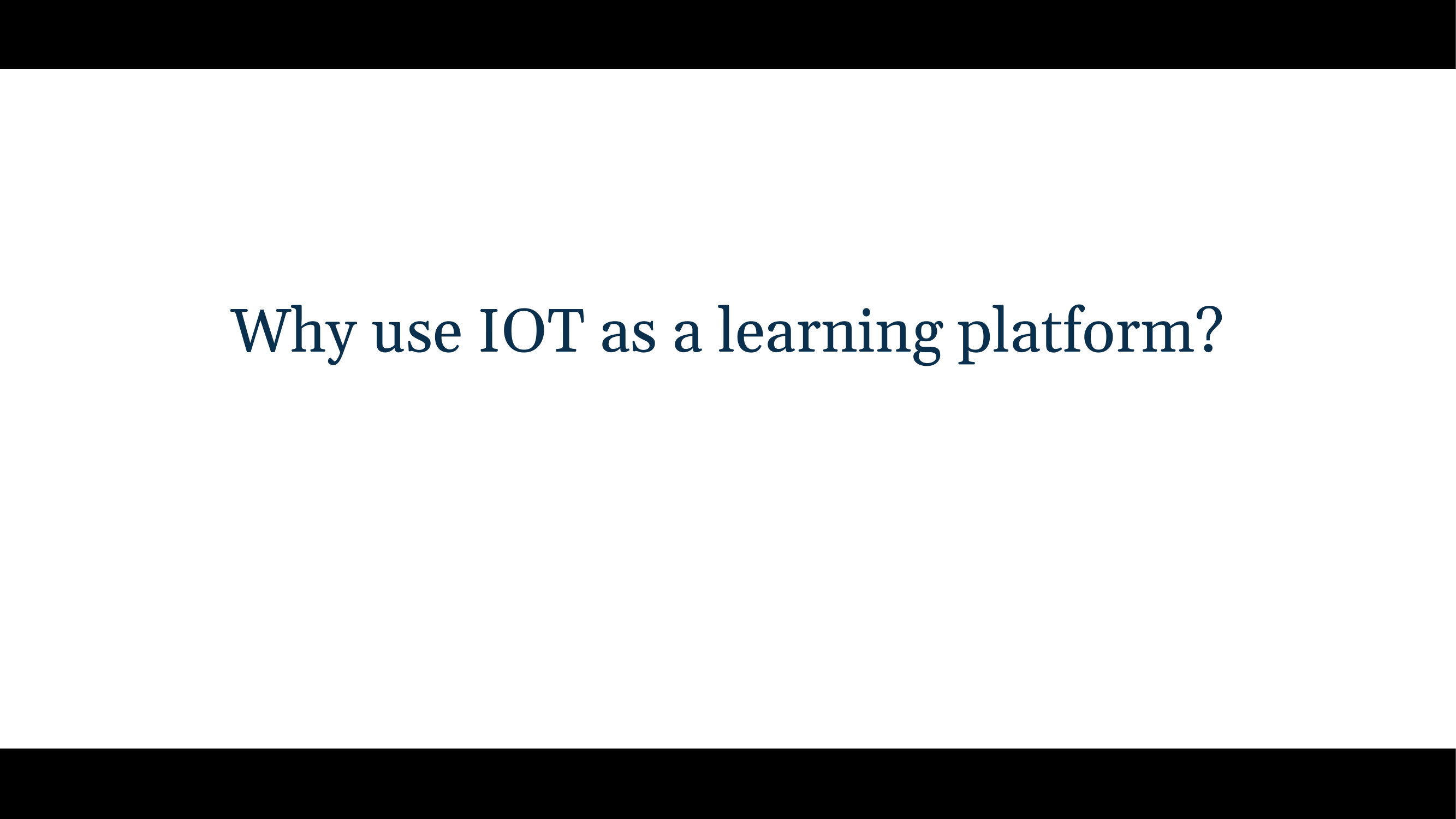

# Why use IOT as a learning platform?